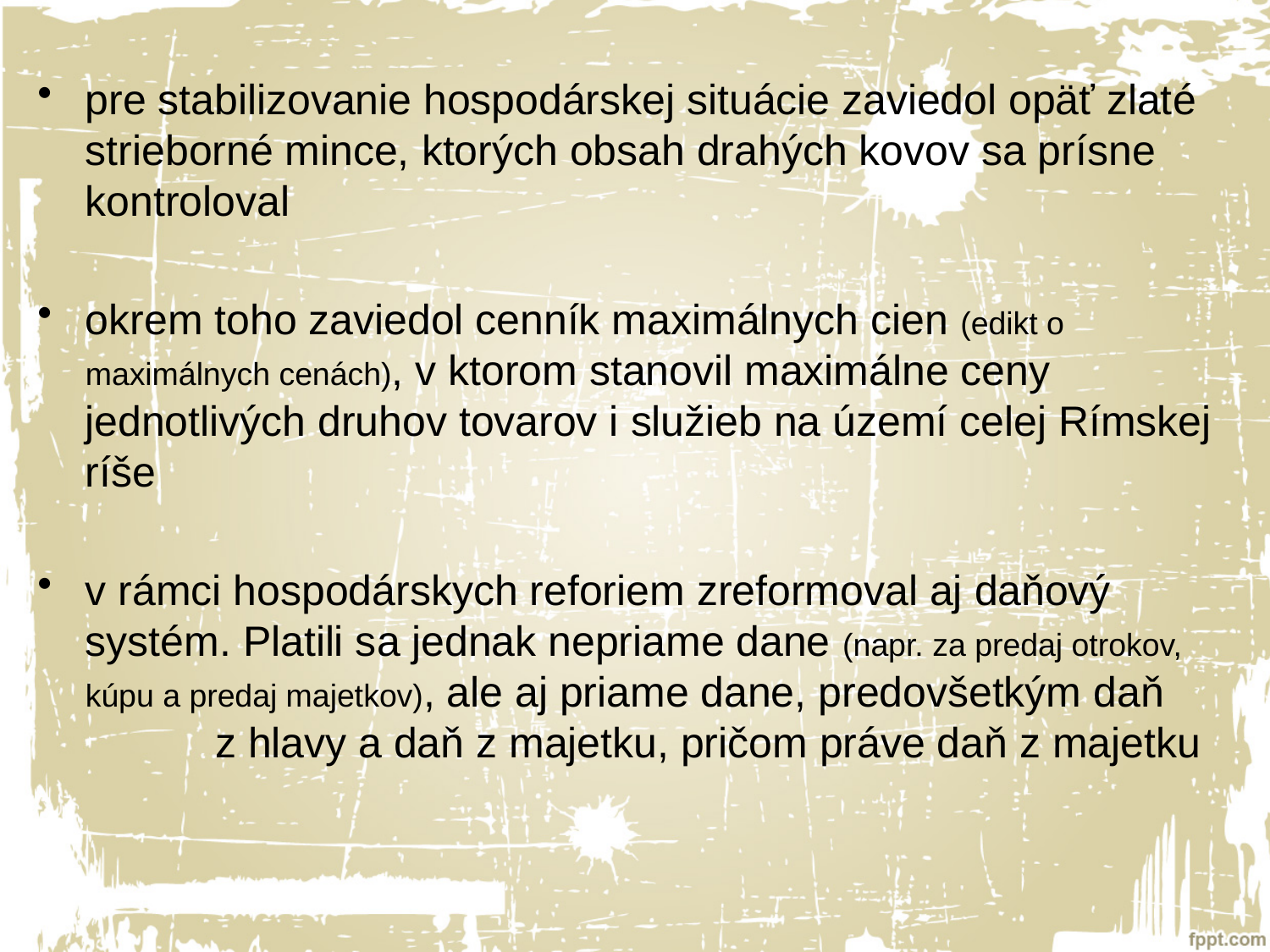

pre stabilizovanie hospodárskej situácie zaviedol opäť zlaté strieborné mince, ktorých obsah drahých kovov sa prísne kontroloval

okrem toho zaviedol cenník maximálnych cien (edikt o maximálnych cenách), v ktorom stanovil maximálne ceny jednotlivých druhov tovarov i služieb na území celej Rímskej ríše

v rámci hospodárskych reforiem zreformoval aj daňový systém. Platili sa jednak nepriame dane (napr. za predaj otrokov, kúpu a predaj majetkov), ale aj priame dane, predovšetkým daň                  z hlavy a daň z majetku, pričom práve daň z majetku